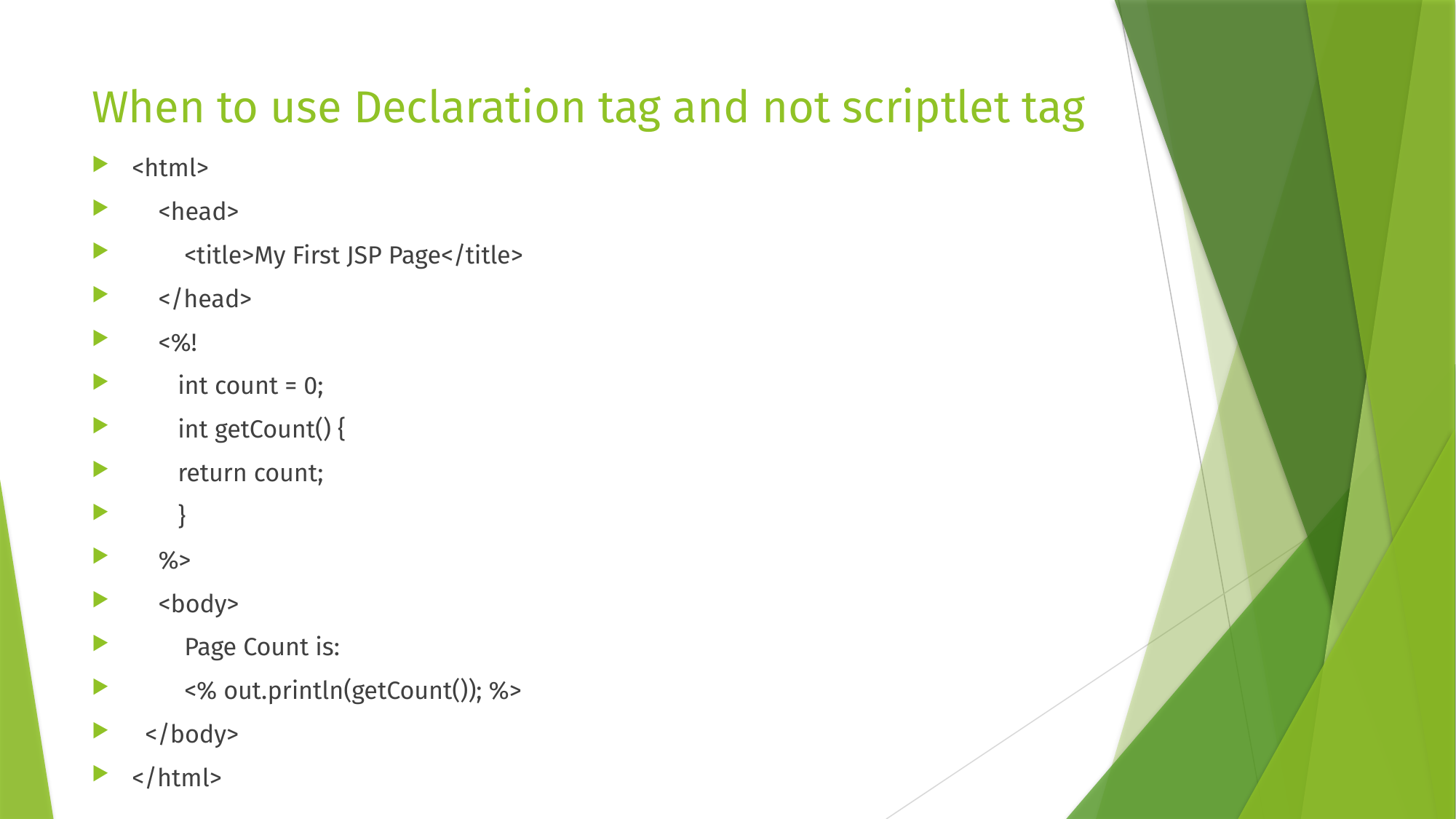

# When to use Declaration tag and not scriptlet tag

<html>
    <head>
        <title>My First JSP Page</title>
    </head>
    <%!
       int count = 0;
       int getCount() {
       return count;
       }
    %>
    <body>
        Page Count is:
        <% out.println(getCount()); %>
  </body>
</html>